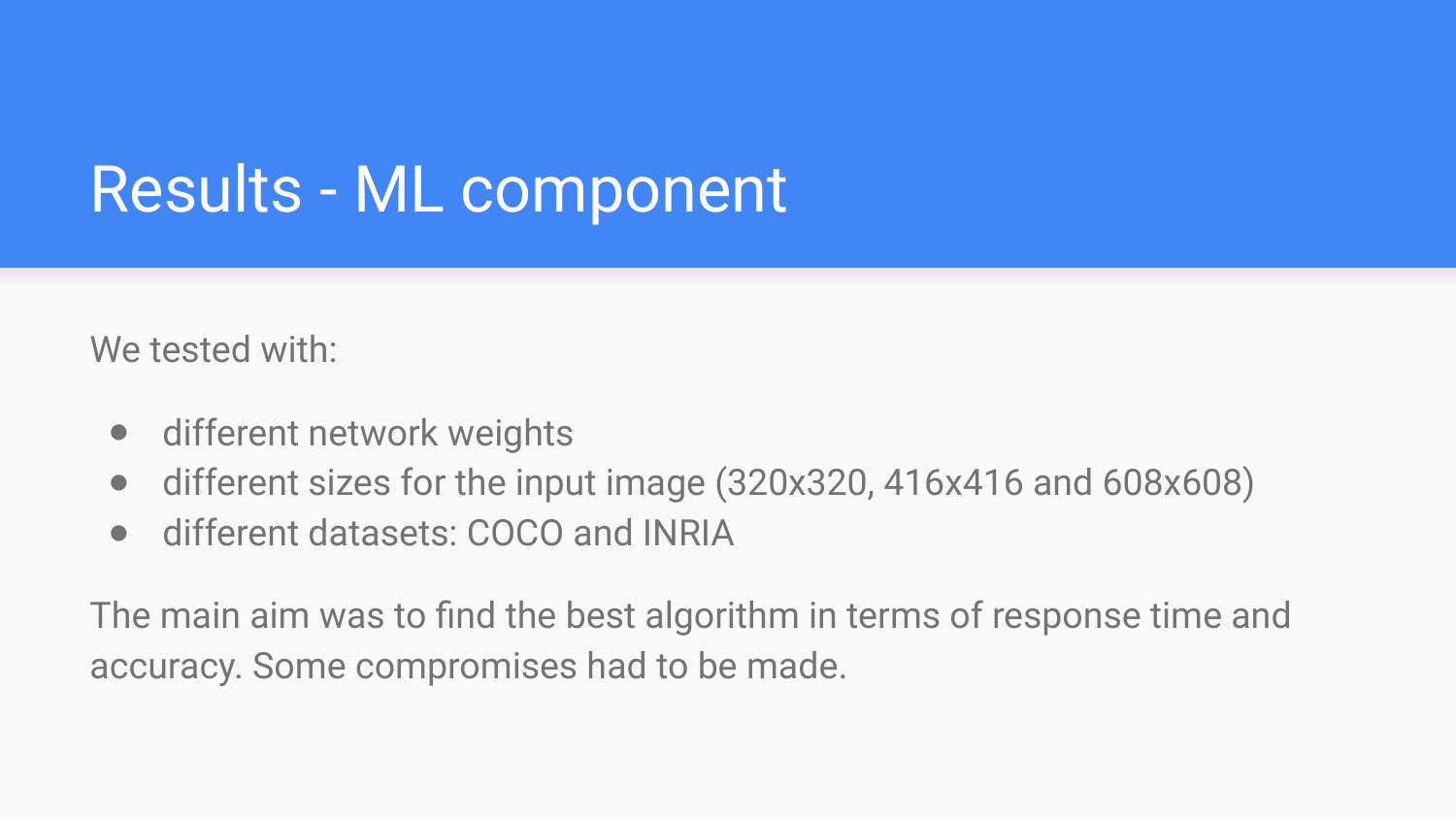

# Results - ML component
We tested with:
different network weights
different sizes for the input image (320x320, 416x416 and 608x608)
different datasets: COCO and INRIA
The main aim was to find the best algorithm in terms of response time and accuracy. Some compromises had to be made.